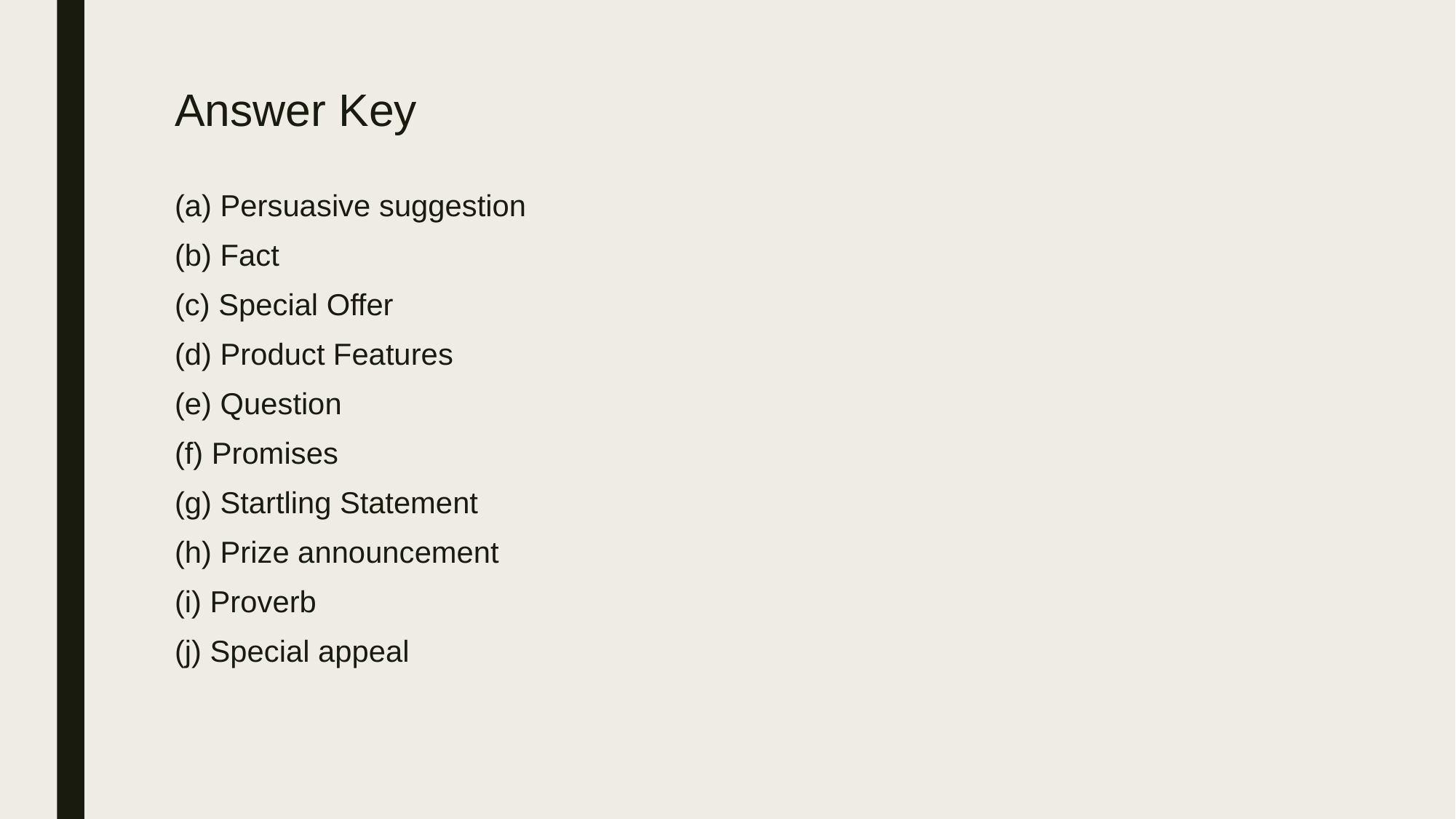

# Answer Key
(a) Persuasive suggestion
(b) Fact
(c) Special Offer
(d) Product Features
(e) Question
(f) Promises
(g) Startling Statement
(h) Prize announcement
(i) Proverb
(j) Special appeal